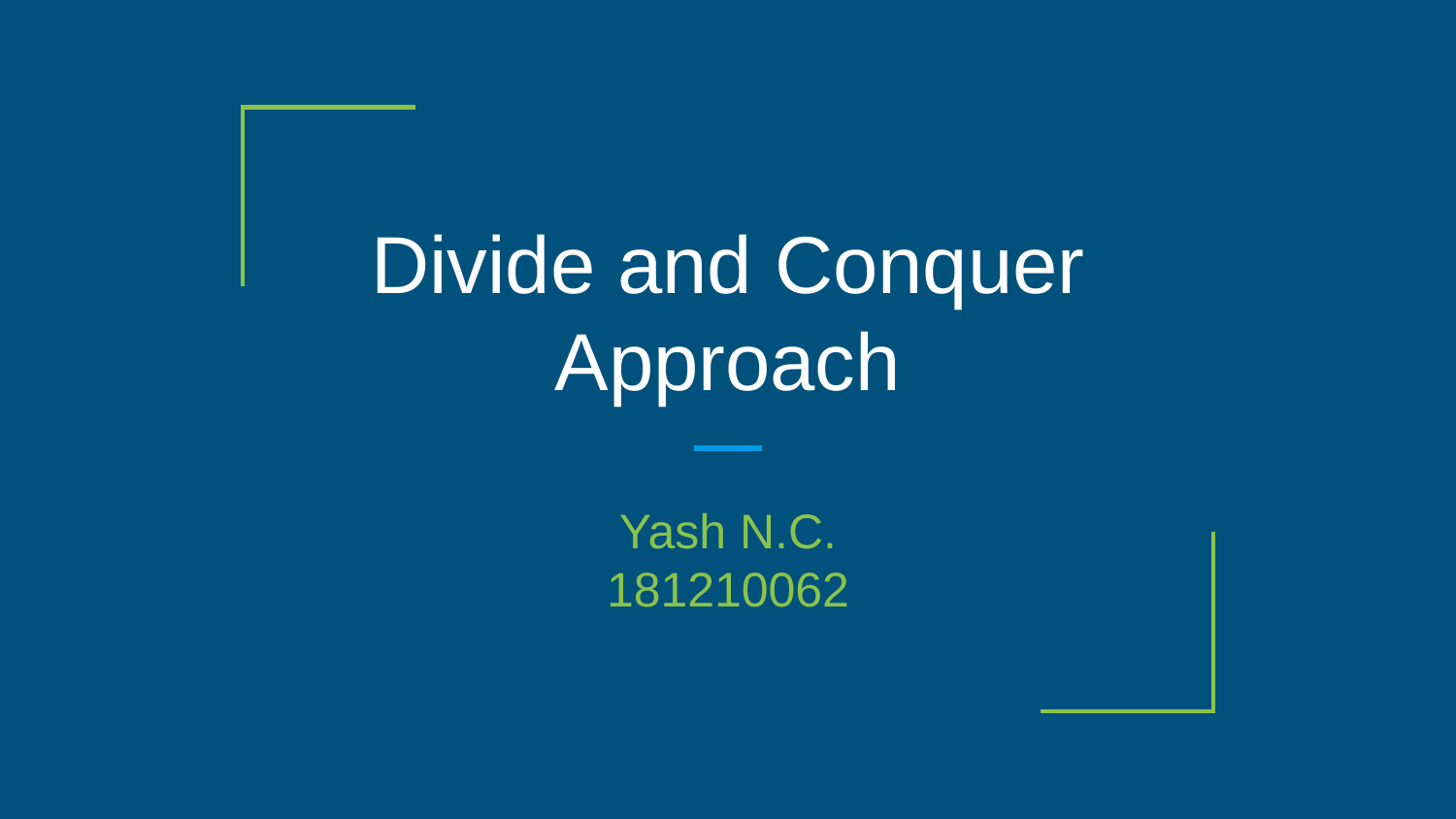

# Divide and Conquer Approach
Yash N.C.
181210062